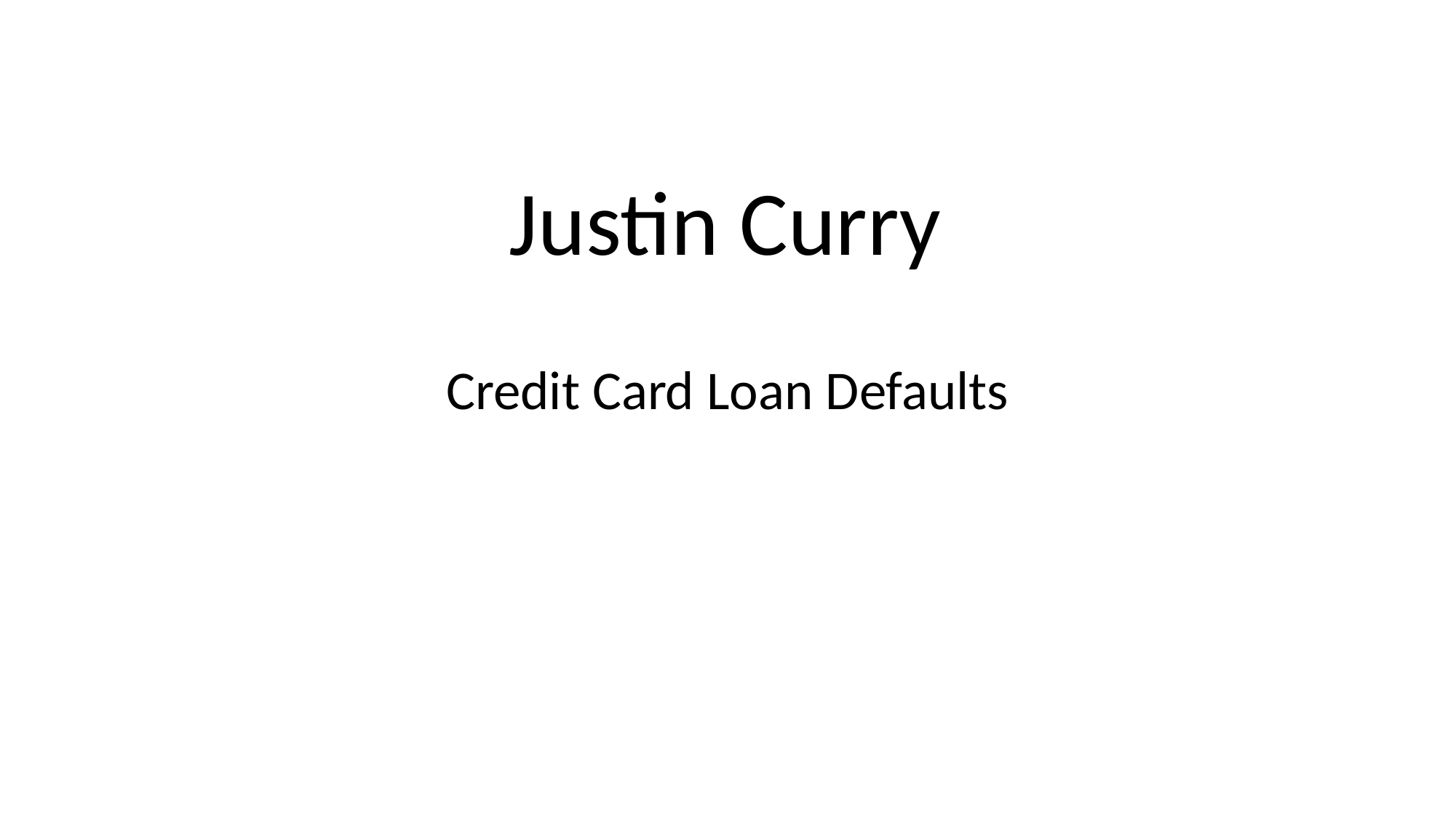

# Justin Curry
Credit Card Loan Defaults